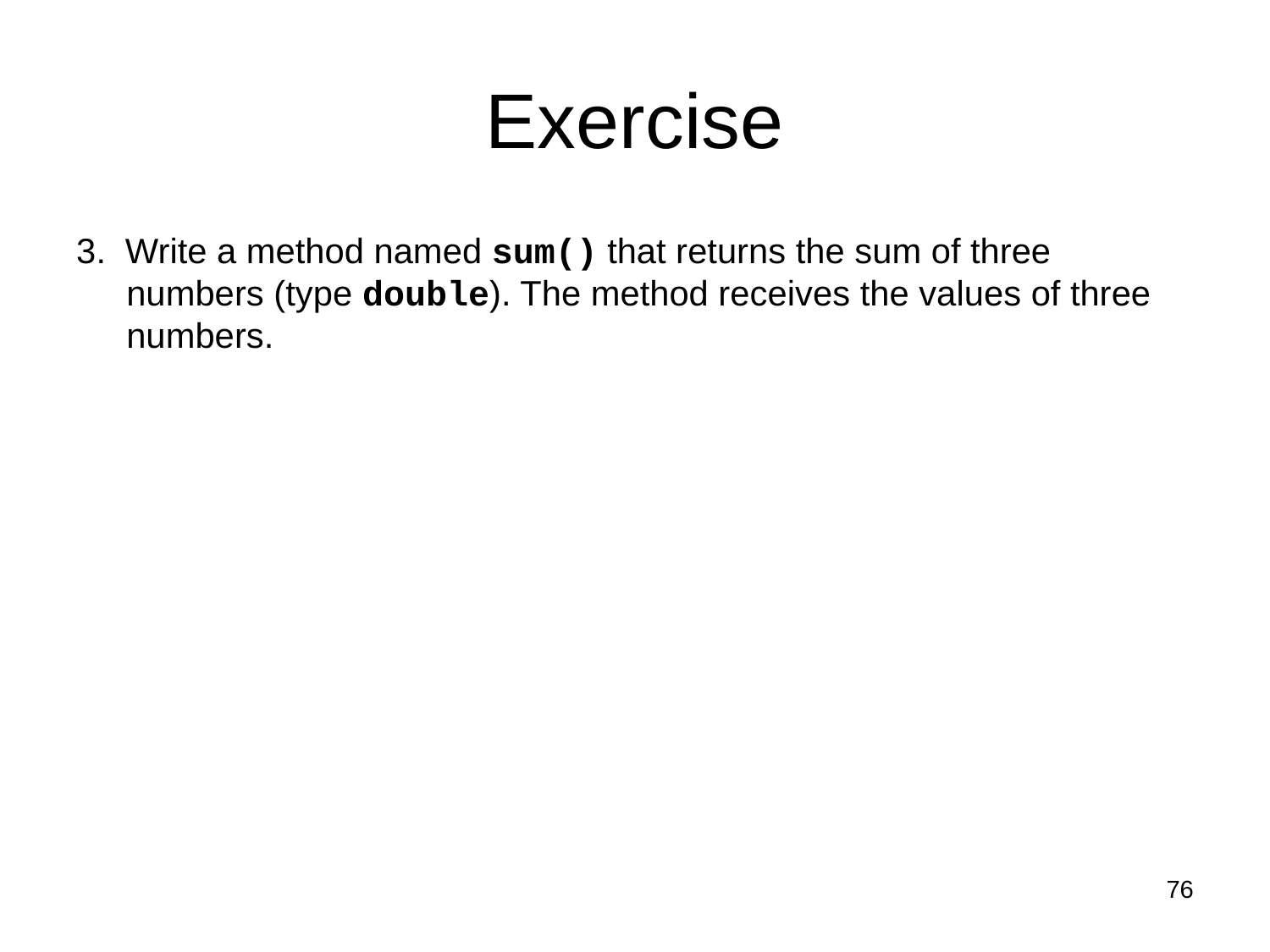

# Exercise
3.  Write a method named sum() that returns the sum of three numbers (type double). The method receives the values of three numbers.

76